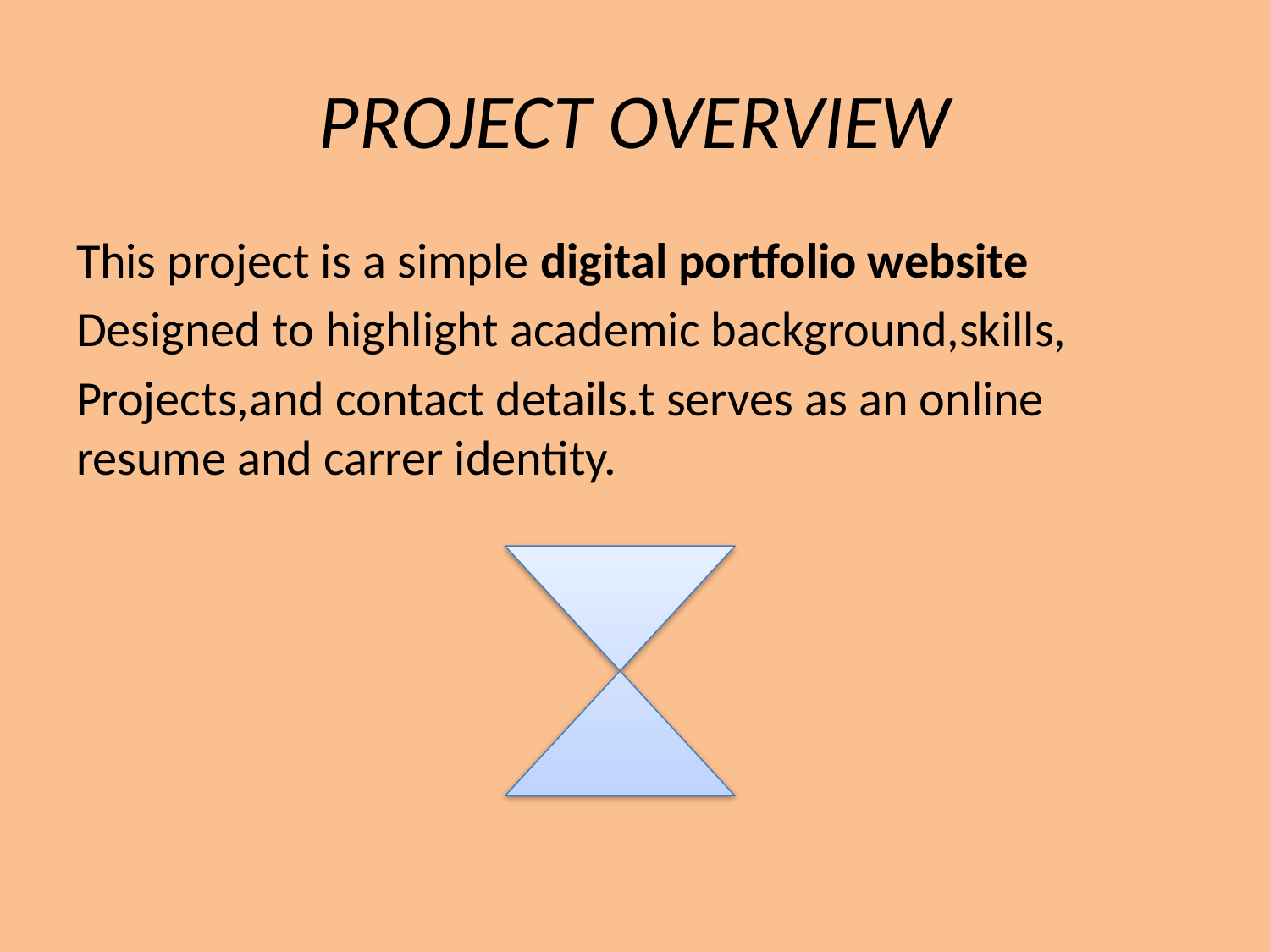

# PROJECT OVERVIEW
This project is a simple digital portfolio website
Designed to highlight academic background,skills,
Projects,and contact details.t serves as an online resume and carrer identity.